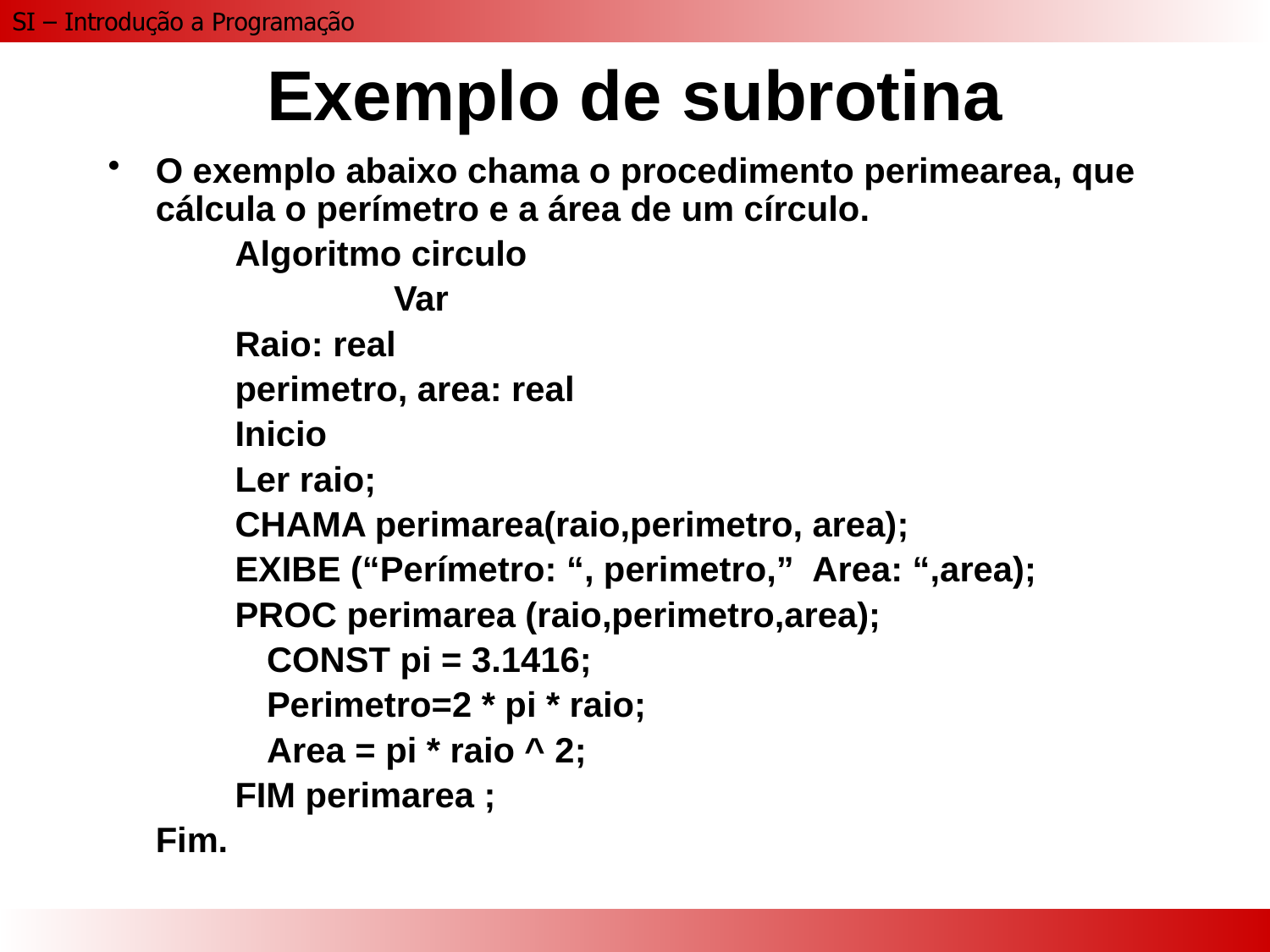

# Exemplo de subrotina
O exemplo abaixo chama o procedimento perimearea, que cálcula o perímetro e a área de um círculo.
Algoritmo circulo
		Var
Raio: real
perimetro, area: real
Inicio
Ler raio;
CHAMA perimarea(raio,perimetro, area);
EXIBE (“Perímetro: “, perimetro,”  Area: “,area);
PROC perimarea (raio,perimetro,area);
	CONST pi = 3.1416;
	Perimetro=2 * pi * raio;
	Area = pi * raio ^ 2;
FIM perimarea ;
	Fim.